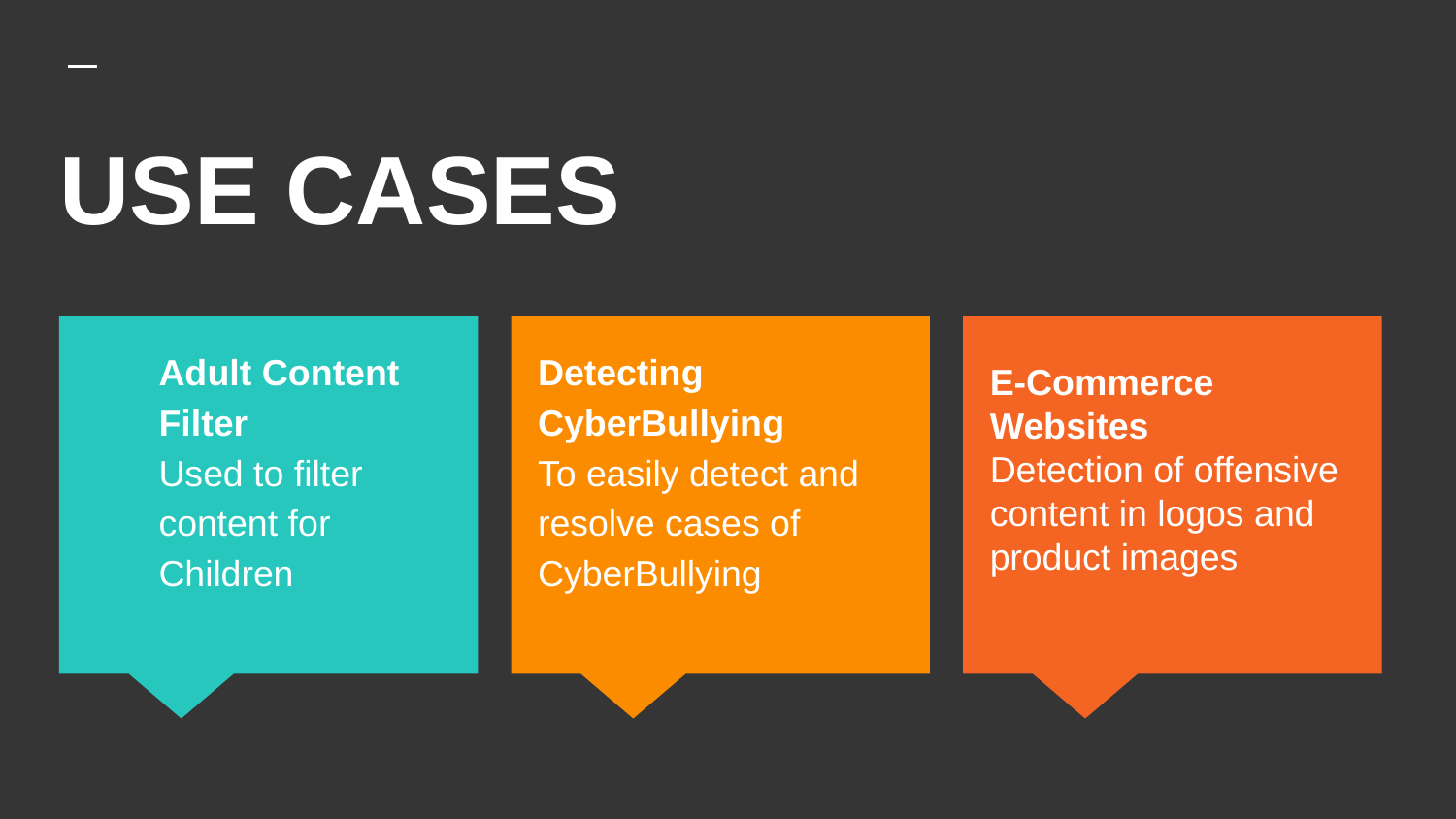

# USE CASES

Adult Content Filter
Used to filter content for Children
Detecting CyberBullying
To easily detect and resolve cases of CyberBullying

E-Commerce Websites
Detection of offensive content in logos and product images